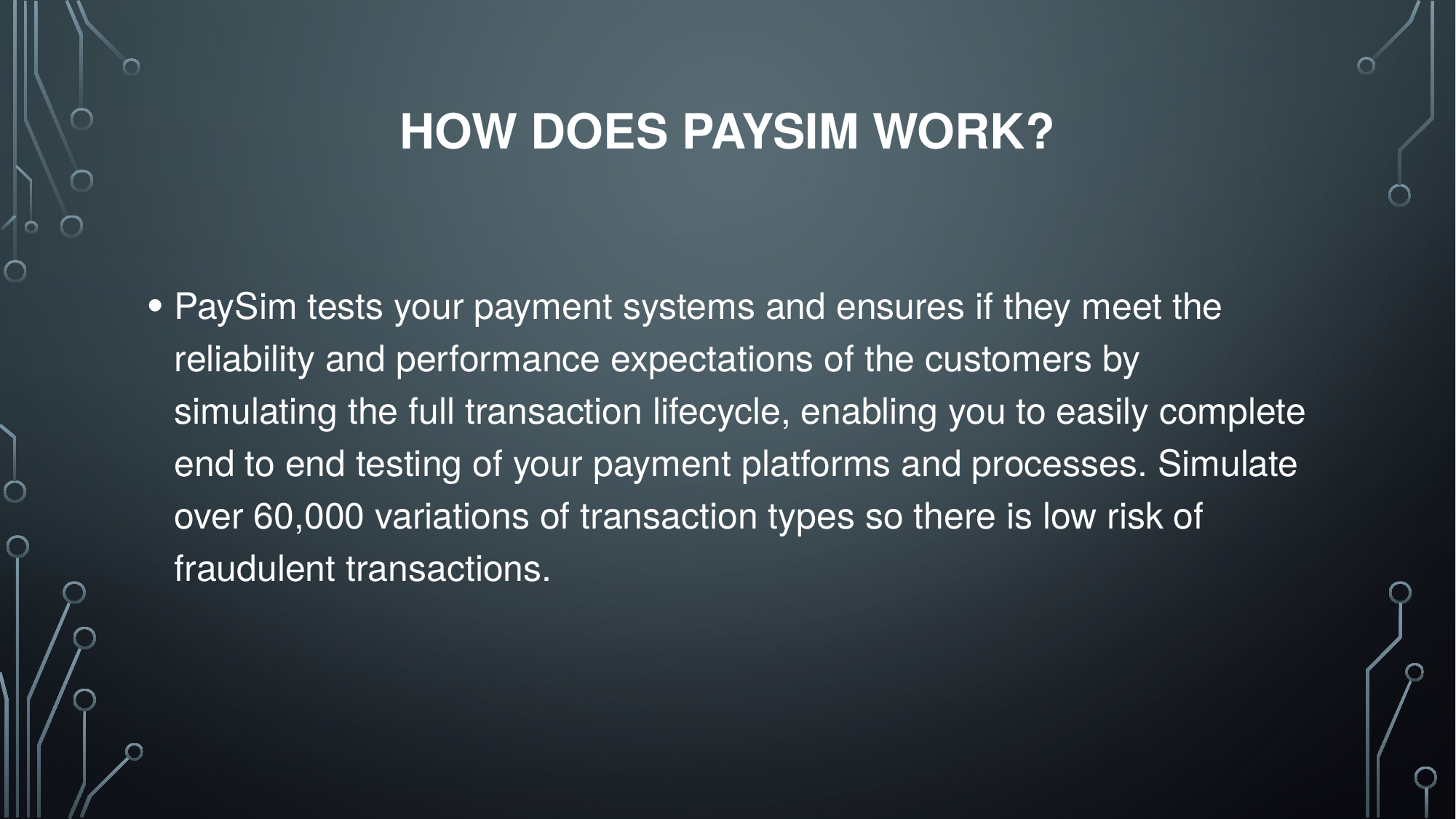

# How does Paysim work?
PaySim tests your payment systems and ensures if they meet the reliability and performance expectations of the customers by simulating the full transaction lifecycle, enabling you to easily complete end to end testing of your payment platforms and processes. Simulate over 60,000 variations of transaction types so there is low risk of fraudulent transactions.